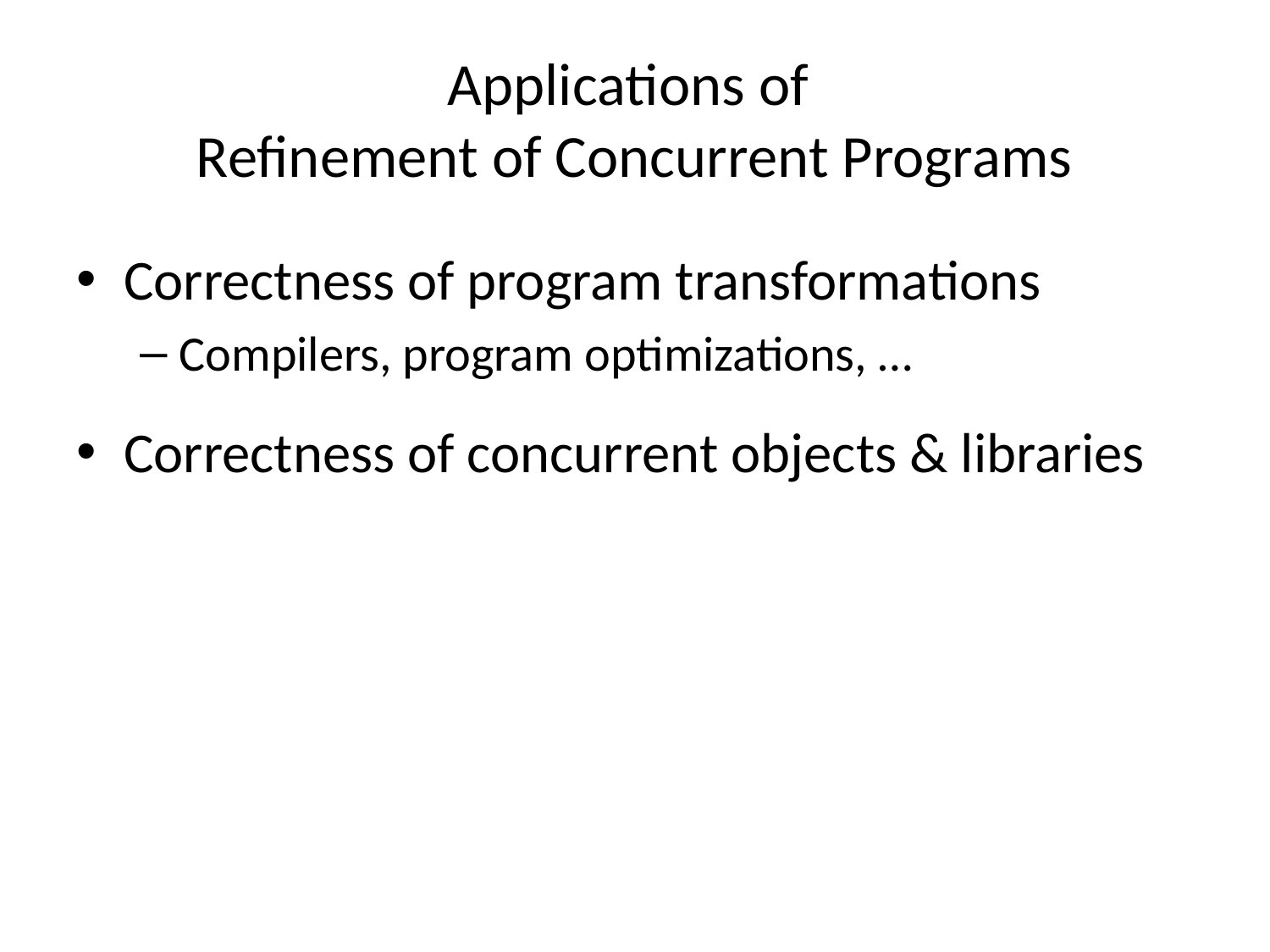

# Applications of Refinement of Concurrent Programs
Correctness of program transformations
Compilers, program optimizations, …
Correctness of concurrent objects & libraries